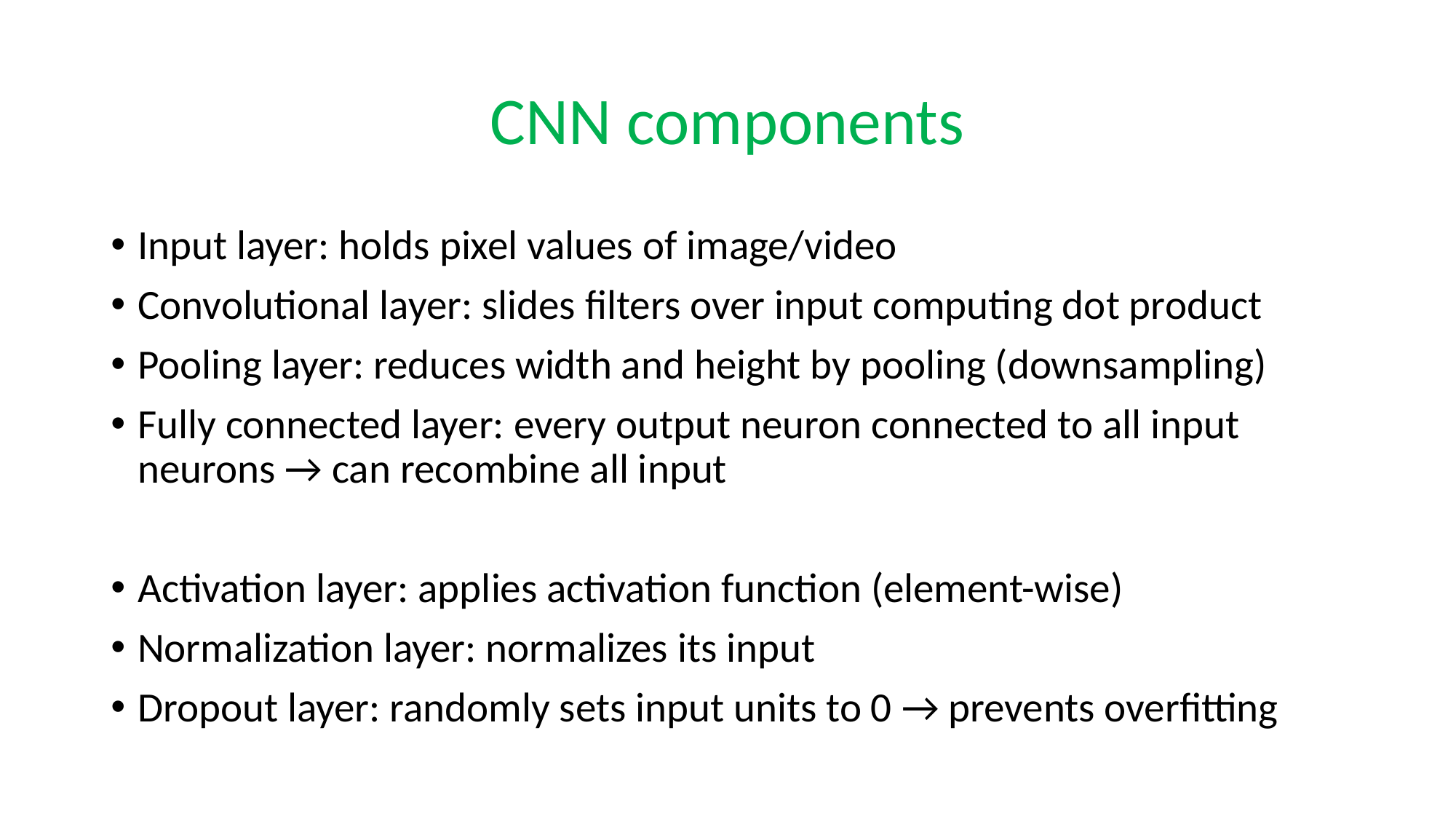

# CNN components
Input layer: holds pixel values of image/video
Convolutional layer: slides filters over input computing dot product
Pooling layer: reduces width and height by pooling (downsampling)
Fully connected layer: every output neuron connected to all input neurons → can recombine all input

Activation layer: applies activation function (element-wise)
Normalization layer: normalizes its input
Dropout layer: randomly sets input units to 0 → prevents overfitting